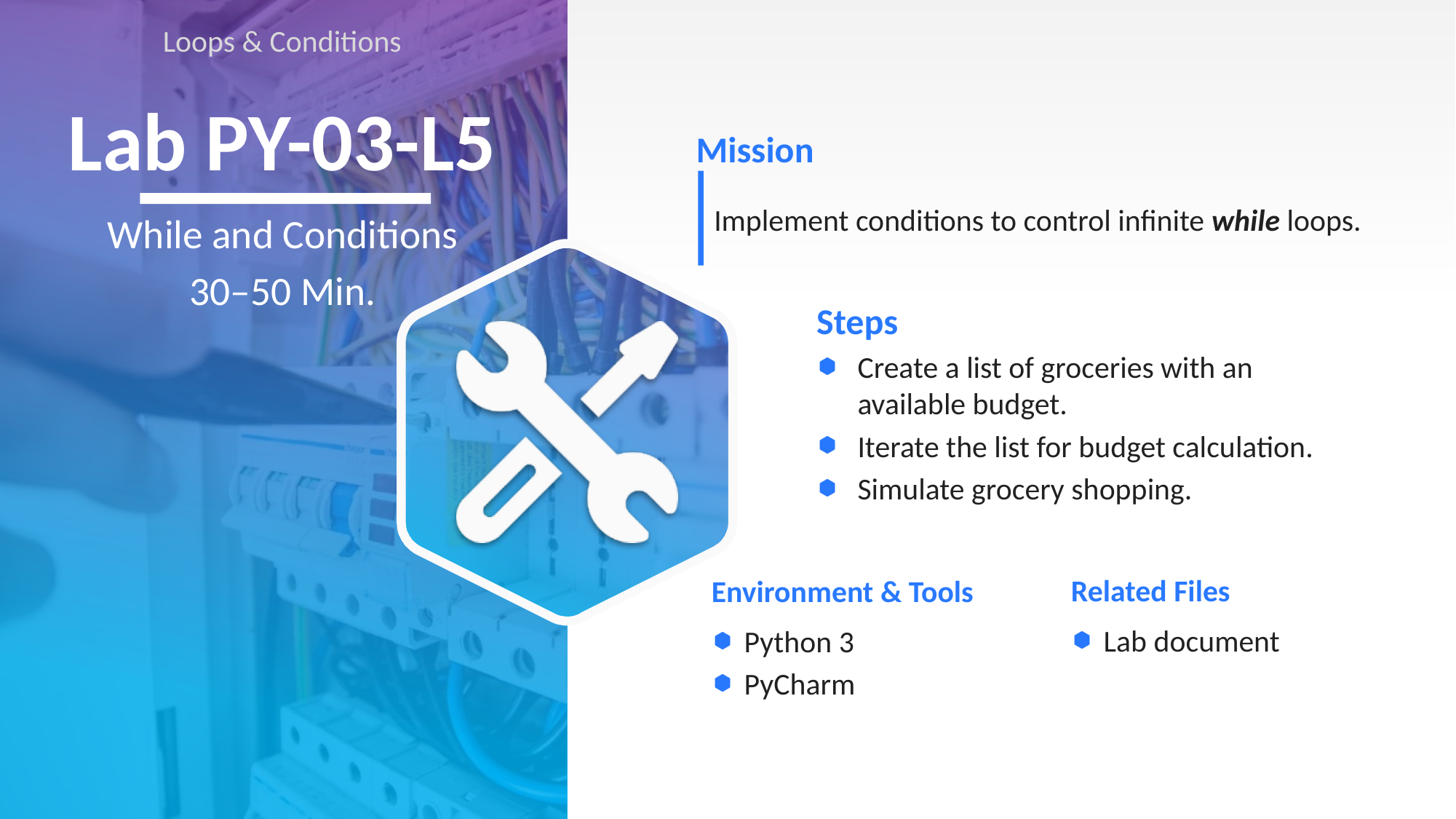

Loops & Conditions
# Lab PY-03-L5
Implement conditions to control infinite while loops.
While and Conditions
30–50 Min.
Create a list of groceries with an available budget.
Iterate the list for budget calculation.
Simulate grocery shopping.
Lab document
Python 3
PyCharm